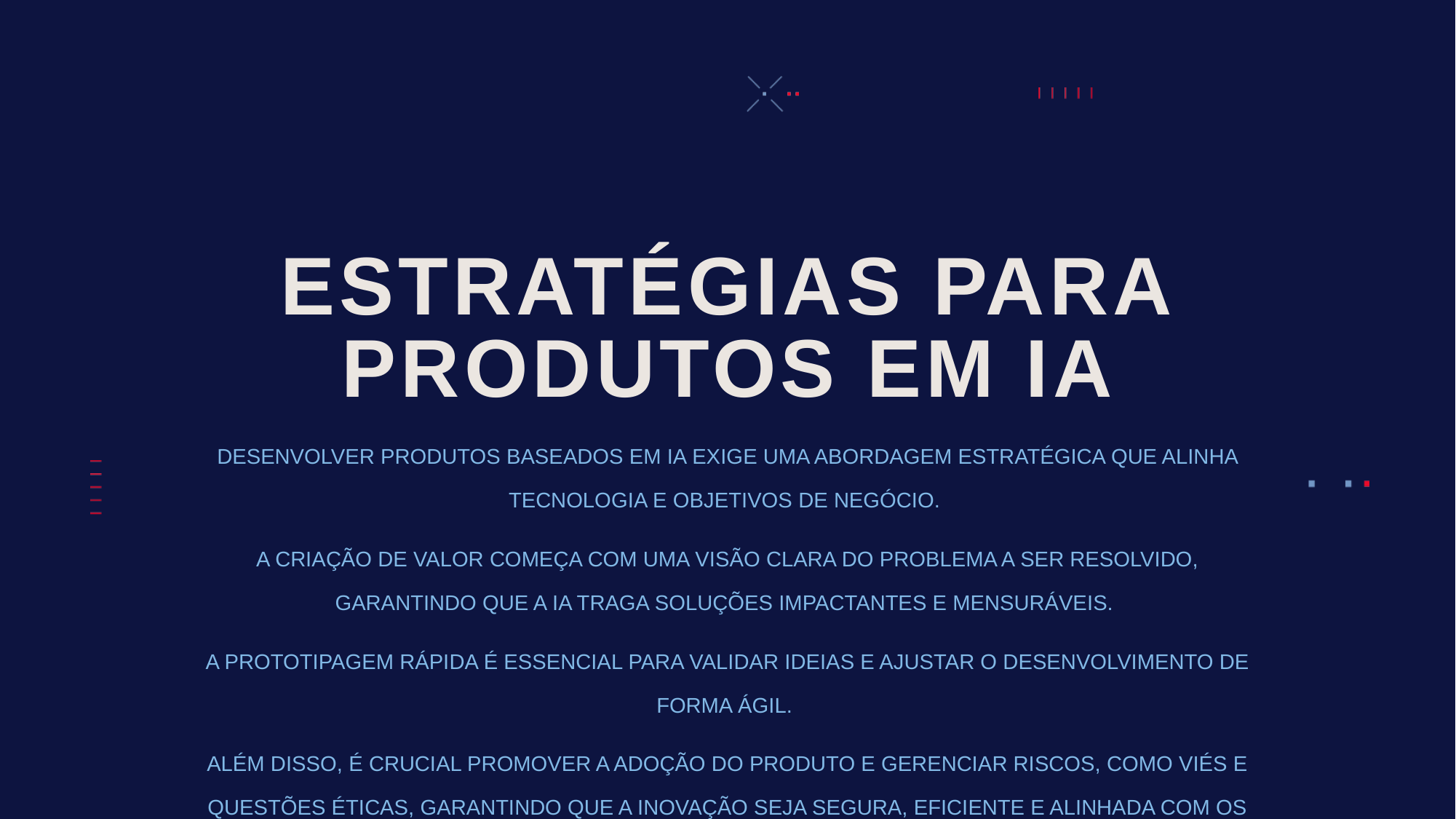

# ESTRATÉGIAS PARA PRODUTOS EM IA
DESENVOLVER PRODUTOS BASEADOS EM IA EXIGE UMA ABORDAGEM ESTRATÉGICA QUE ALINHA TECNOLOGIA E OBJETIVOS DE NEGÓCIO.
A CRIAÇÃO DE VALOR COMEÇA COM UMA VISÃO CLARA DO PROBLEMA A SER RESOLVIDO, GARANTINDO QUE A IA TRAGA SOLUÇÕES IMPACTANTES E MENSURÁVEIS.
A PROTOTIPAGEM RÁPIDA É ESSENCIAL PARA VALIDAR IDEIAS E AJUSTAR O DESENVOLVIMENTO DE FORMA ÁGIL.
ALÉM DISSO, É CRUCIAL PROMOVER A ADOÇÃO DO PRODUTO E GERENCIAR RISCOS, COMO VIÉS E QUESTÕES ÉTICAS, GARANTINDO QUE A INOVAÇÃO SEJA SEGURA, EFICIENTE E ALINHADA COM OS OBJETIVOS EMPRESARIAIS.